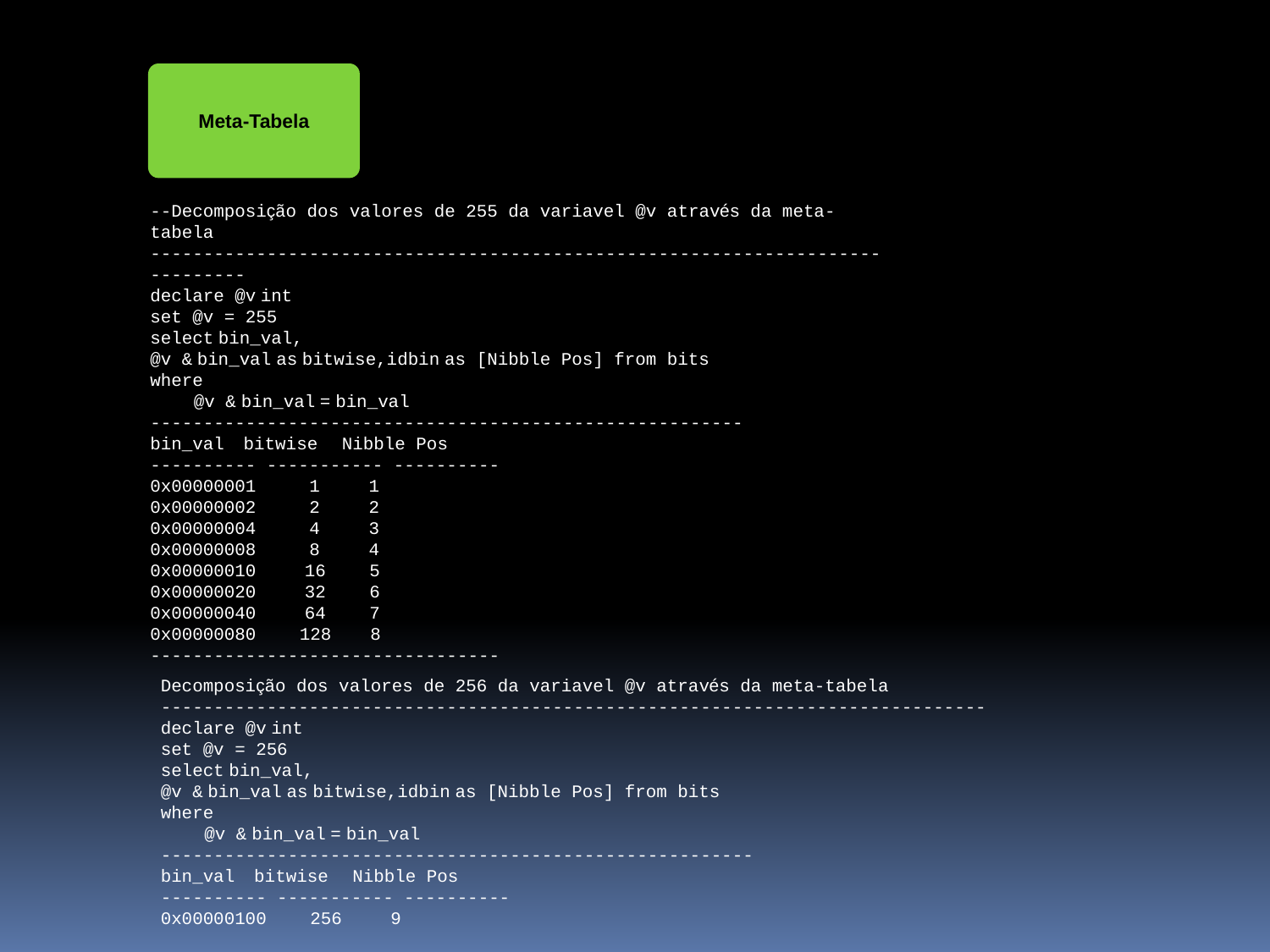

Meta-Tabela
--Decomposição dos valores de 255 da variavel @v através da meta-tabela
------------------------------------------------------------------------------
declare @v int
set @v = 255
select bin_val,
@v & bin_val as bitwise,idbin as [Nibble Pos] from bits
where
         @v & bin_val = bin_val
--------------------------------------------------------
bin_val    bitwise     Nibble Pos
---------- ----------- ----------
0x00000001           1          1
0x00000002           2          2
0x00000004           4          3
0x00000008           8          4
0x00000010          16         5
0x00000020          32         6
0x00000040          64         7
0x00000080         128        8
---------------------------------
Decomposição dos valores de 256 da variavel @v através da meta-tabela
------------------------------------------------------------------------------
declare @v int
set @v = 256
select bin_val,
@v & bin_val as bitwise,idbin as [Nibble Pos] from bits
where
         @v & bin_val = bin_val
--------------------------------------------------------
bin_val    bitwise     Nibble Pos
---------- ----------- ----------
0x00000100         256          9